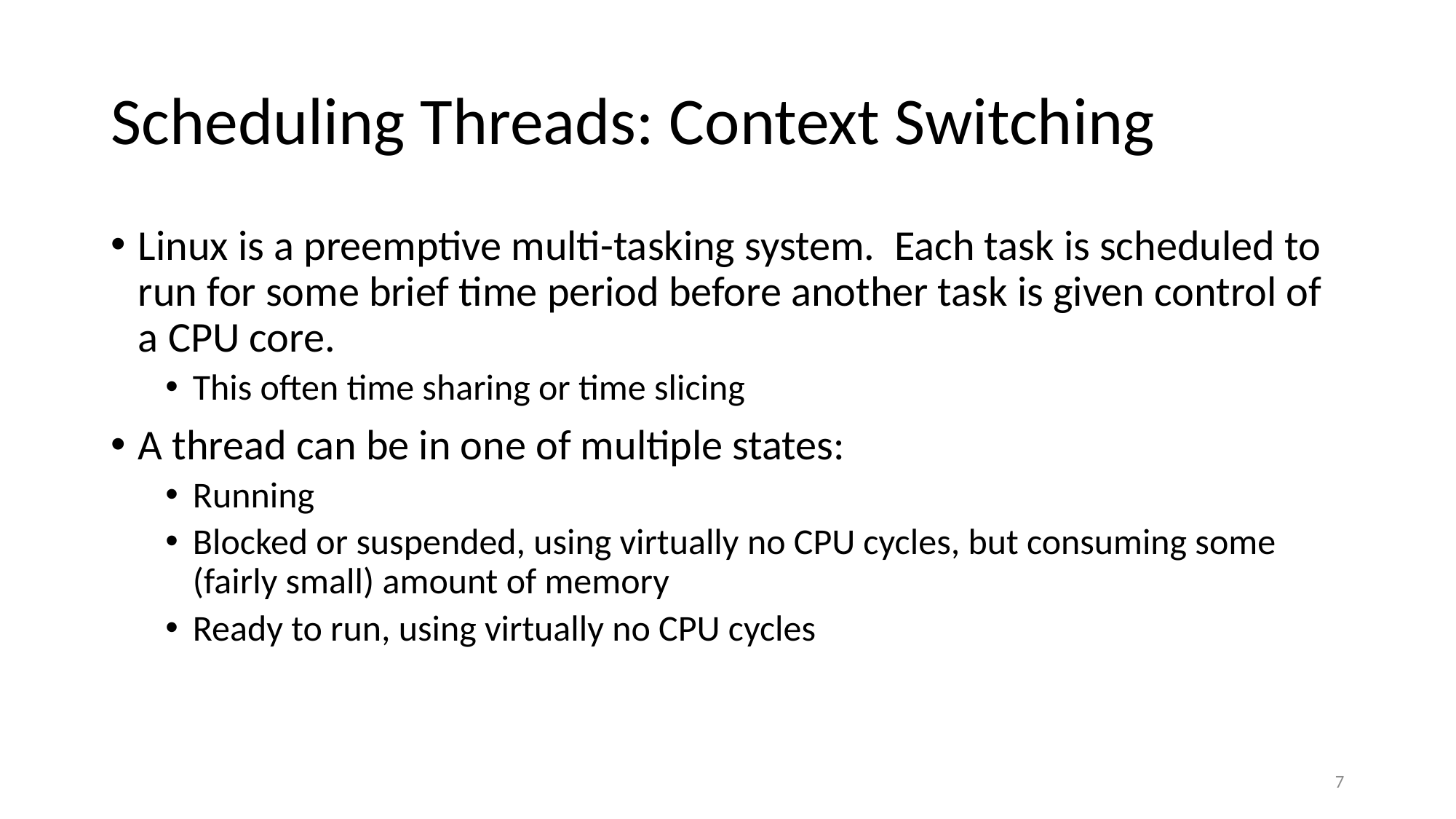

# Scheduling Threads: Context Switching
Linux is a preemptive multi-tasking system.  Each task is scheduled to run for some brief time period before another task is given control of a CPU core.
This often time sharing or time slicing
A thread can be in one of multiple states:
Running
Blocked or suspended, using virtually no CPU cycles, but consuming some (fairly small) amount of memory
Ready to run, using virtually no CPU cycles
7